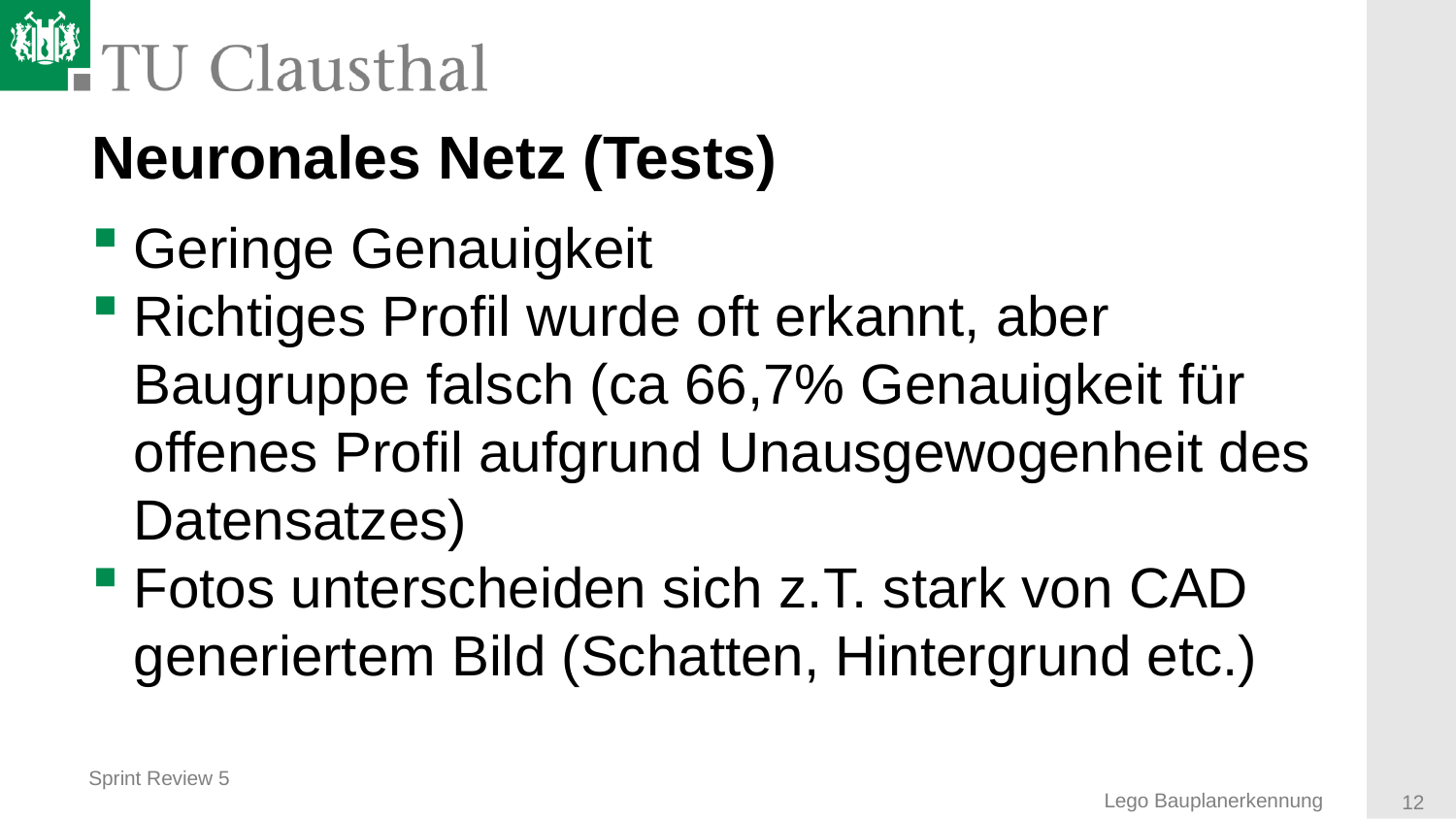

# Neuronales Netz (Tests)
Geringe Genauigkeit
Richtiges Profil wurde oft erkannt, aber Baugruppe falsch (ca 66,7% Genauigkeit für offenes Profil aufgrund Unausgewogenheit des Datensatzes)
Fotos unterscheiden sich z.T. stark von CAD generiertem Bild (Schatten, Hintergrund etc.)